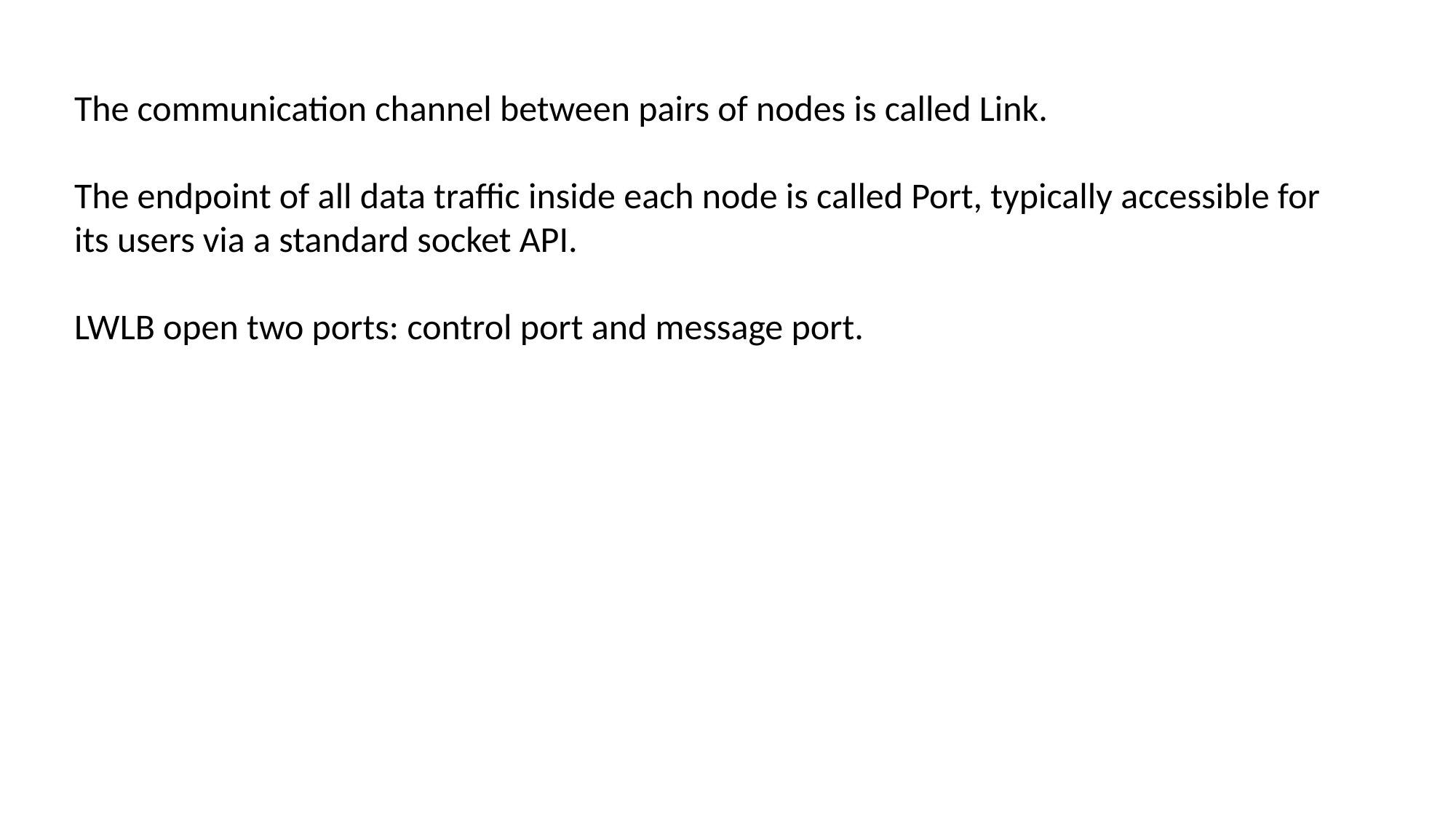

The communication channel between pairs of nodes is called Link.

The endpoint of all data traffic inside each node is called Port, typically accessible for its users via a standard socket API.

LWLB open two ports: control port and message port.